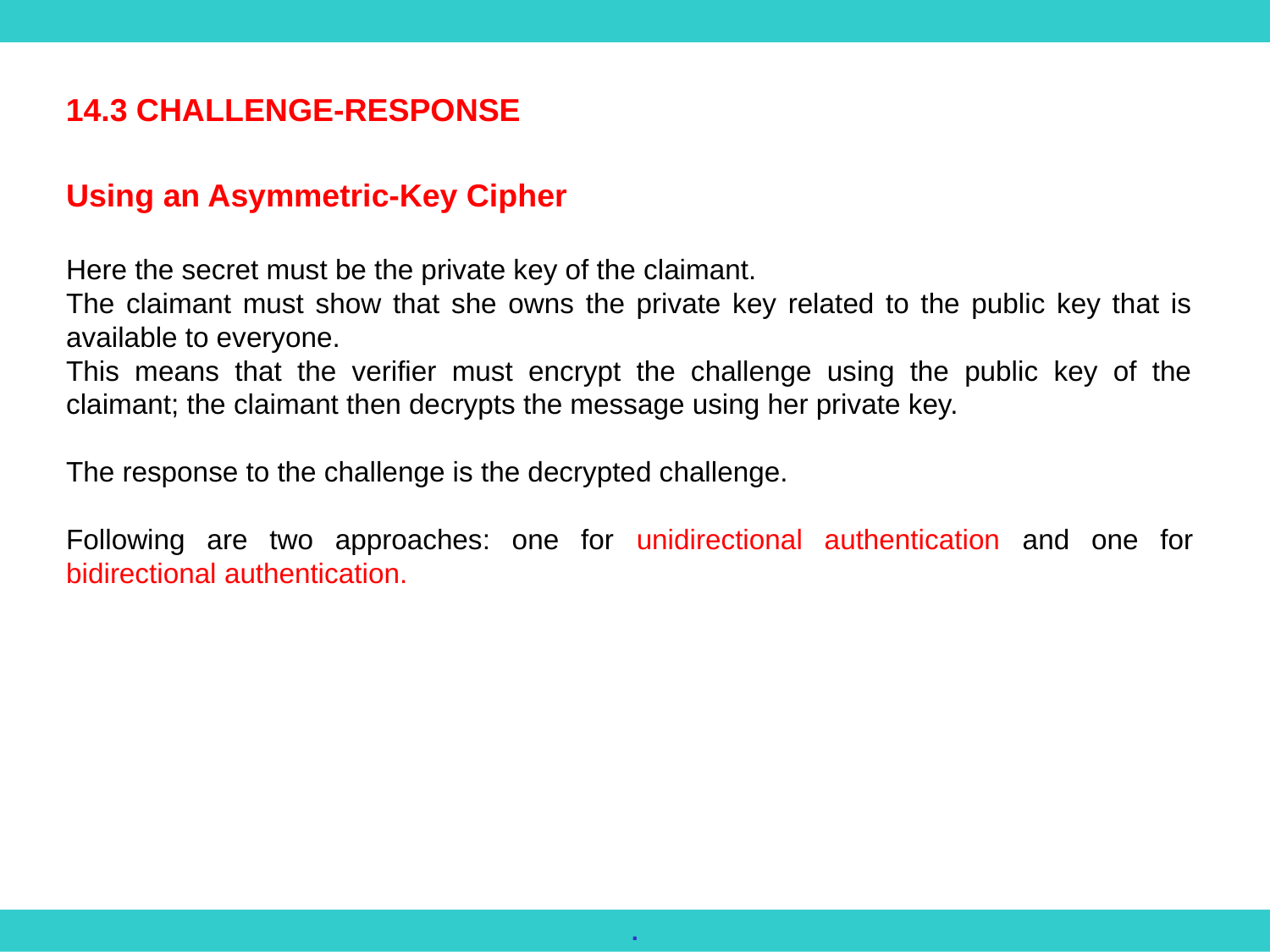

14.3 CHALLENGE-RESPONSE
Using an Asymmetric-Key Cipher

Here the secret must be the private key of the claimant.
The claimant must show that she owns the private key related to the public key that is available to everyone.
This means that the verifier must encrypt the challenge using the public key of the claimant; the claimant then decrypts the message using her private key.

The response to the challenge is the decrypted challenge.

Following are two approaches: one for unidirectional authentication and one for bidirectional authentication.
.